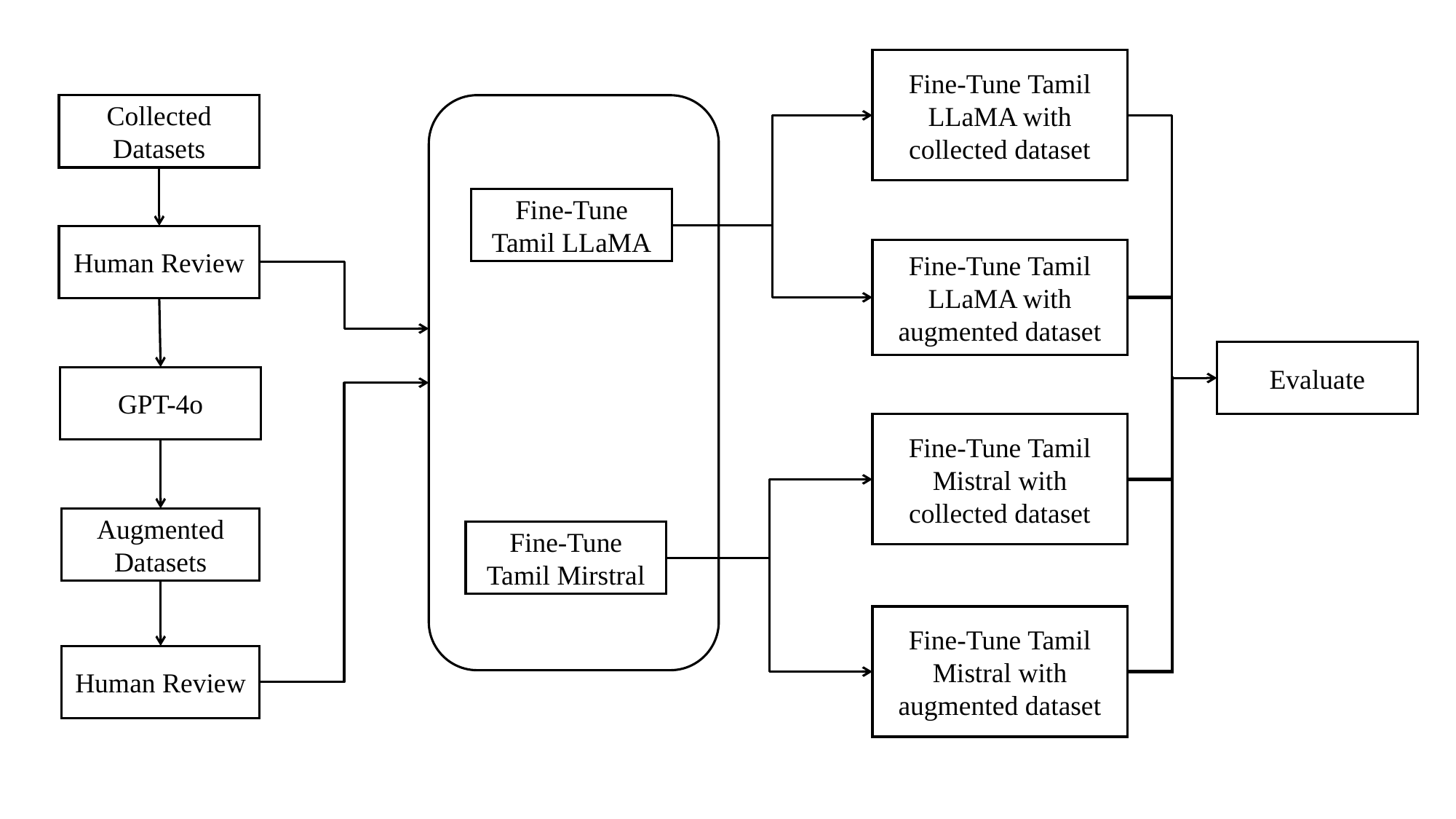

Fine-Tune Tamil LLaMA with collected dataset
Collected Datasets

Fine-Tune Tamil LLaMA
Human Review
Fine-Tune Tamil LLaMA with augmented dataset
Evaluate
GPT-4o
Fine-Tune Tamil Mistral with collected dataset
Augmented Datasets
Fine-Tune Tamil Mirstral
Fine-Tune Tamil Mistral with augmented dataset
Human Review